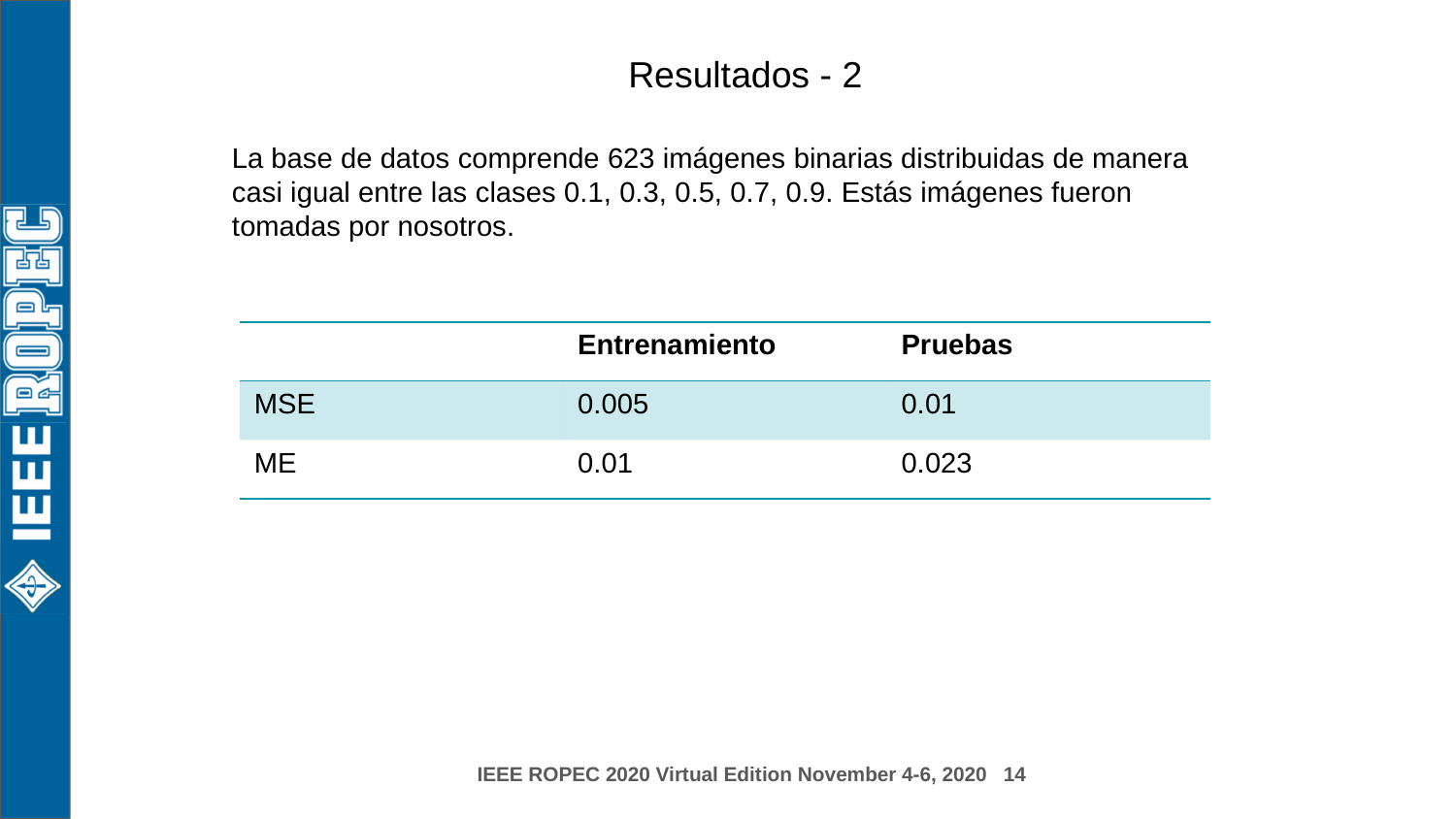

# Resultados - 2
La base de datos comprende 623 imágenes binarias distribuidas de manera casi igual entre las clases 0.1, 0.3, 0.5, 0.7, 0.9. Estás imágenes fueron tomadas por nosotros.
|  | Entrenamiento | Pruebas |
| --- | --- | --- |
| MSE | 0.005 | 0.01 |
| ME | 0.01 | 0.023 |
IEEE ROPEC 2020 Virtual Edition November 4-6, 2020   14